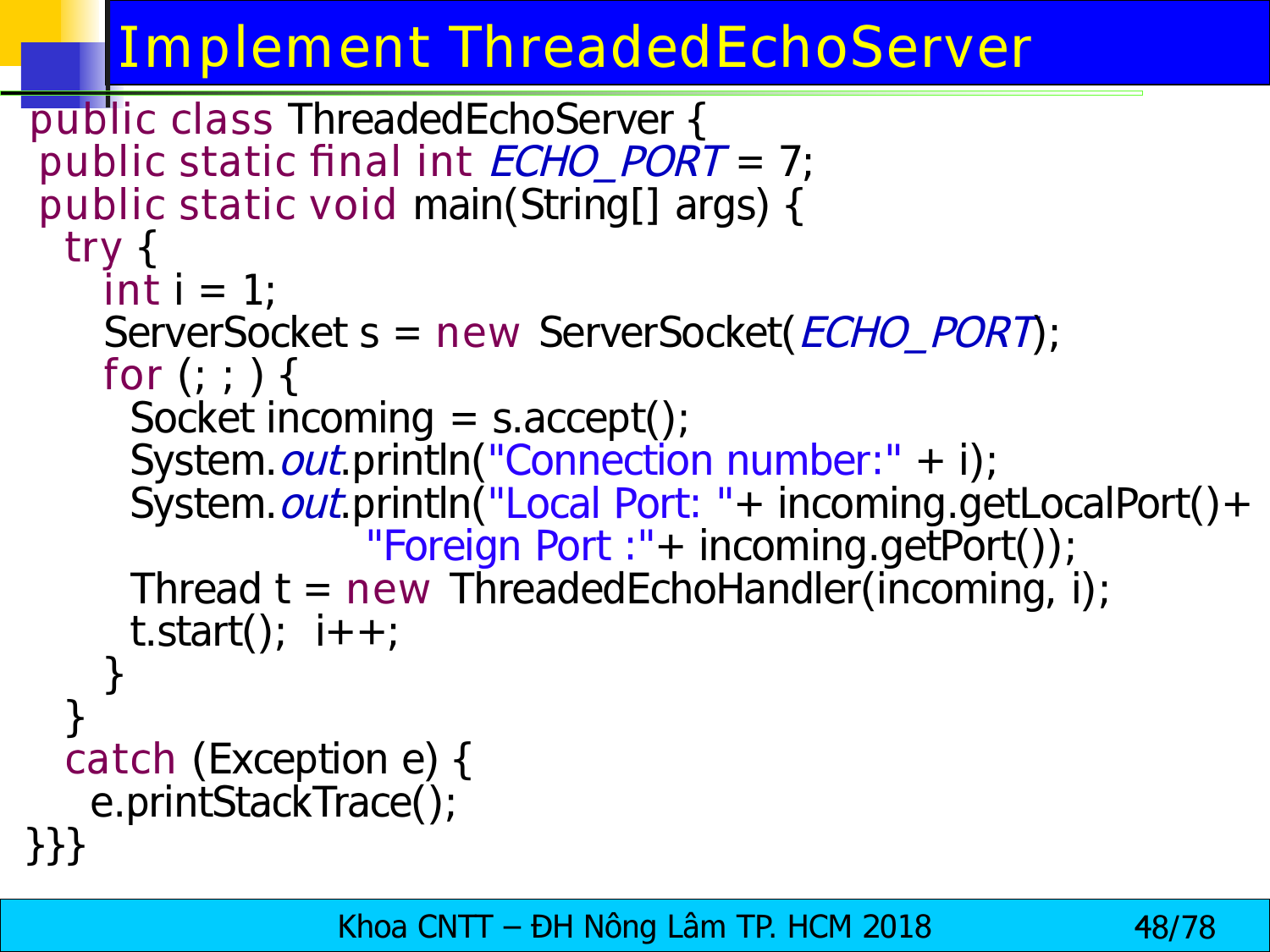

# Implement ThreadedEchoServer
  public class ThreadedEchoServer {
  public static final int ECHO_PORT = 7;
  public static void main(String[] args) {
    try {
       int i = 1;
       ServerSocket s = new ServerSocket(ECHO_PORT);
       for (; ; ) {
         Socket incoming = s.accept();
         System.out.println("Connection number:" + i);
         System.out.println("Local Port: "+ incoming.getLocalPort()+
                           "Foreign Port :"+ incoming.getPort());
         Thread t = new ThreadedEchoHandler(incoming, i);
         t.start();  i++;
       }
    }
    catch (Exception e) {
      e.printStackTrace();
 }}}